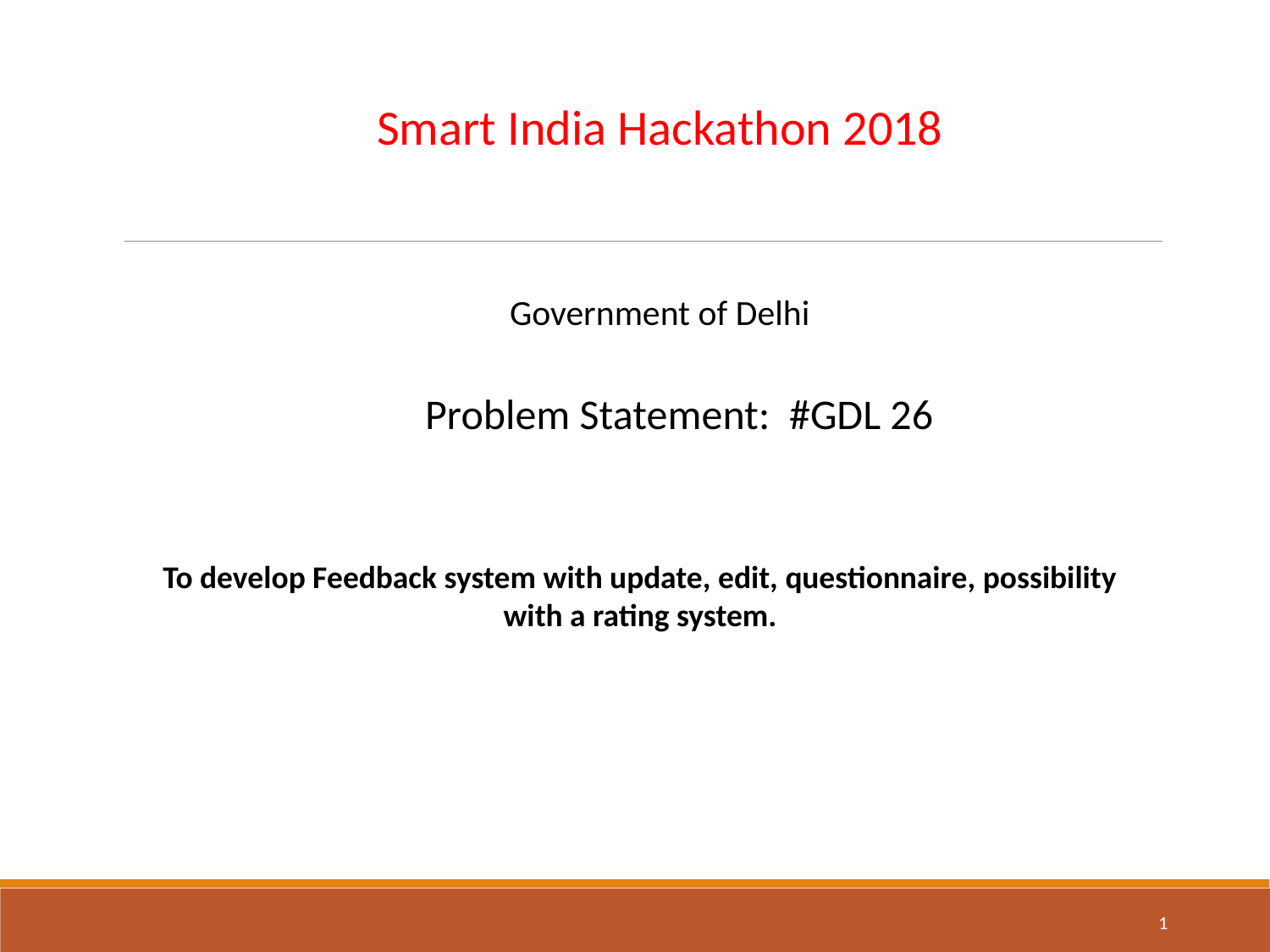

Smart India Hackathon 2018
Government of Delhi
Problem Statement:  #GDL 26
To develop Feedback system with update, edit, questionnaire, possibility
with a rating system.
1